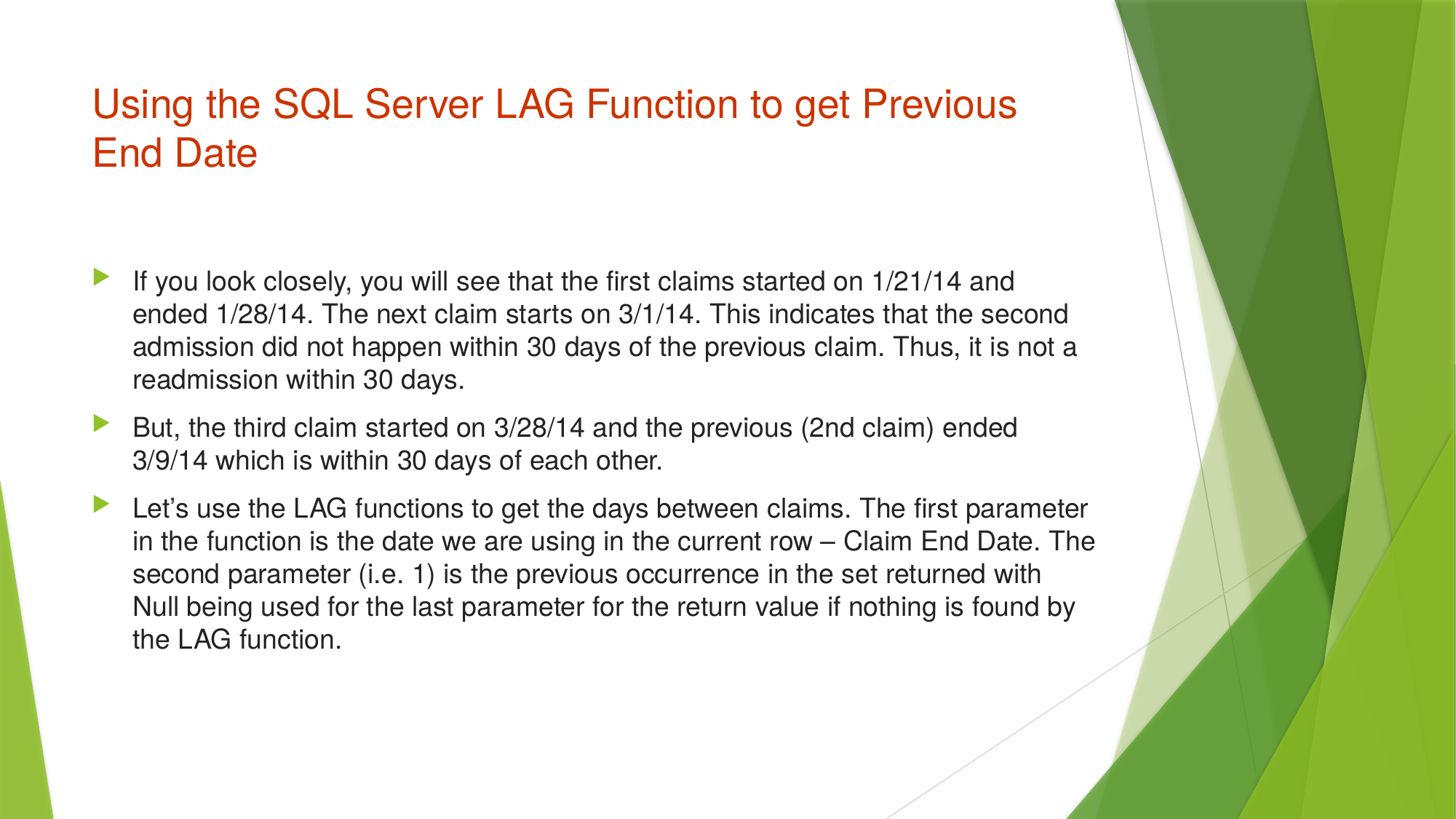

# Using the SQL Server LAG Function to get Previous End Date
If you look closely, you will see that the first claims started on 1/21/14 and ended 1/28/14. The next claim starts on 3/1/14. This indicates that the second admission did not happen within 30 days of the previous claim. Thus, it is not a readmission within 30 days.
But, the third claim started on 3/28/14 and the previous (2nd claim) ended 3/9/14 which is within 30 days of each other.
Let’s use the LAG functions to get the days between claims. The first parameter in the function is the date we are using in the current row – Claim End Date. The second parameter (i.e. 1) is the previous occurrence in the set returned with Null being used for the last parameter for the return value if nothing is found by the LAG function.